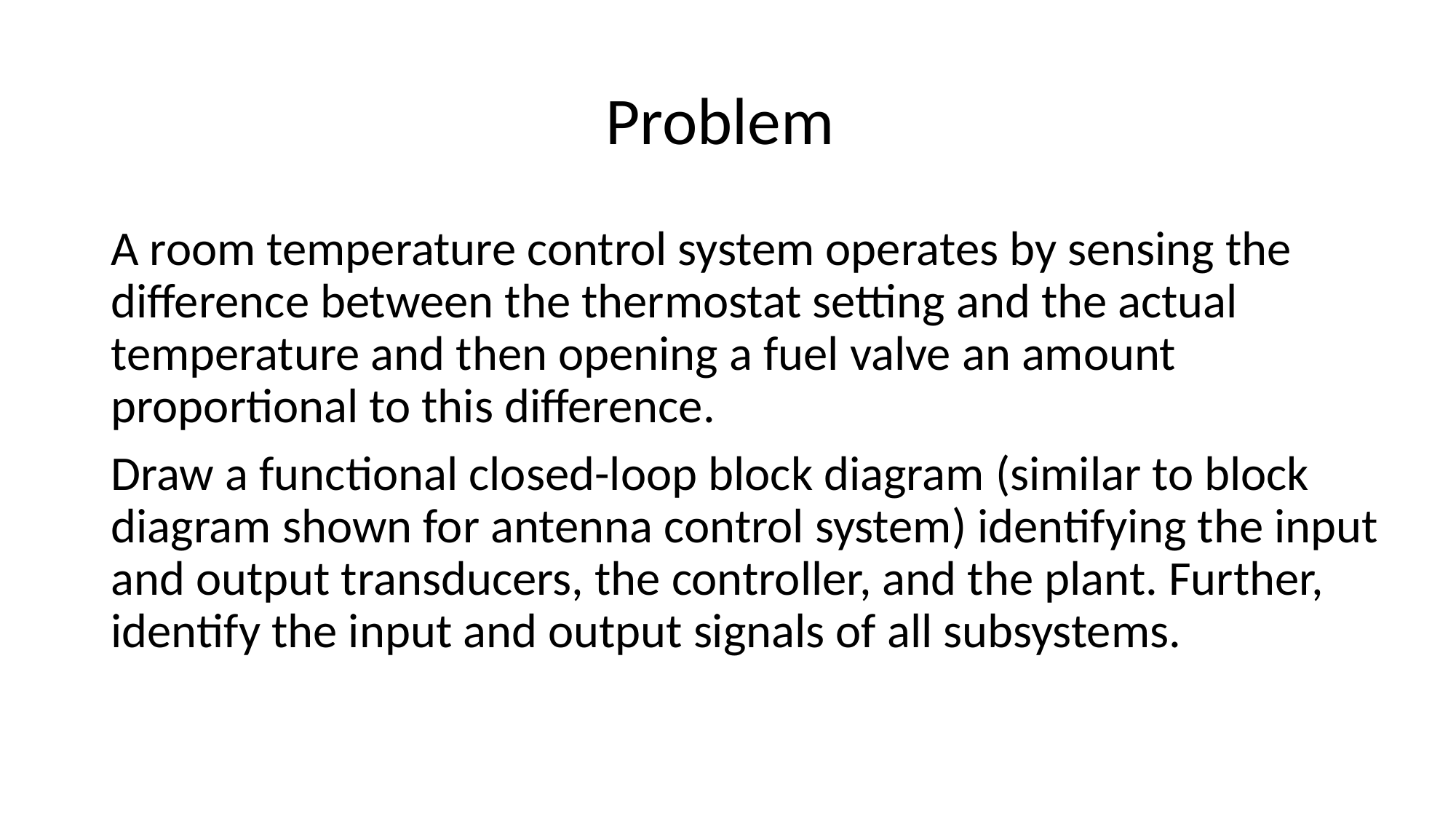

# Problem
A room temperature control system operates by sensing the difference between the thermostat setting and the actual temperature and then opening a fuel valve an amount proportional to this difference.
Draw a functional closed-loop block diagram (similar to block diagram shown for antenna control system) identifying the input and output transducers, the controller, and the plant. Further, identify the input and output signals of all subsystems.